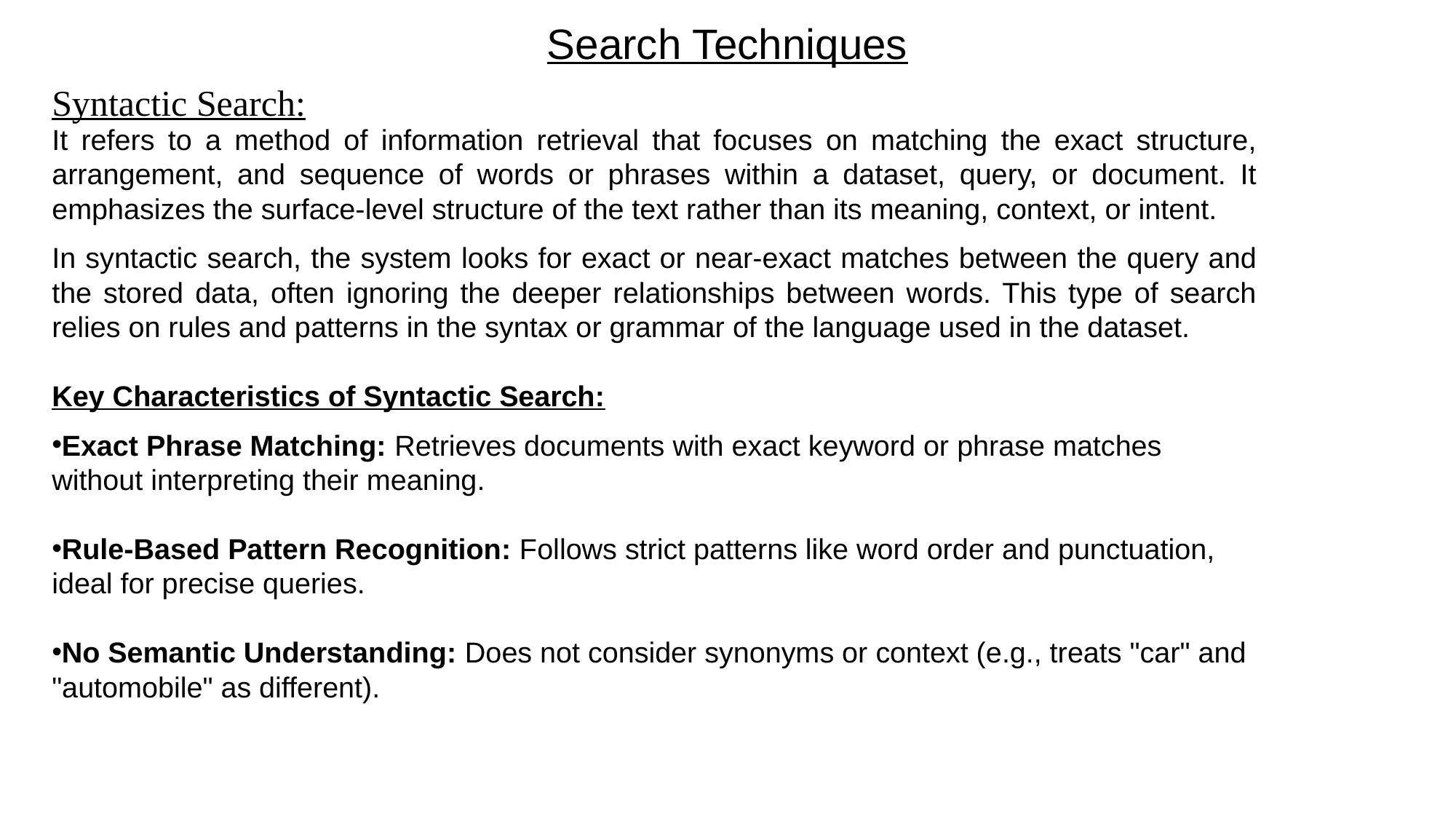

Search Techniques
Syntactic Search:
It refers to a method of information retrieval that focuses on matching the exact structure, arrangement, and sequence of words or phrases within a dataset, query, or document. It emphasizes the surface-level structure of the text rather than its meaning, context, or intent.

In syntactic search, the system looks for exact or near-exact matches between the query and the stored data, often ignoring the deeper relationships between words. This type of search relies on rules and patterns in the syntax or grammar of the language used in the dataset.

Key Characteristics of Syntactic Search:

Exact Phrase Matching: Retrieves documents with exact keyword or phrase matches without interpreting their meaning.

Rule-Based Pattern Recognition: Follows strict patterns like word order and punctuation, ideal for precise queries.

No Semantic Understanding: Does not consider synonyms or context (e.g., treats "car" and "automobile" as different).